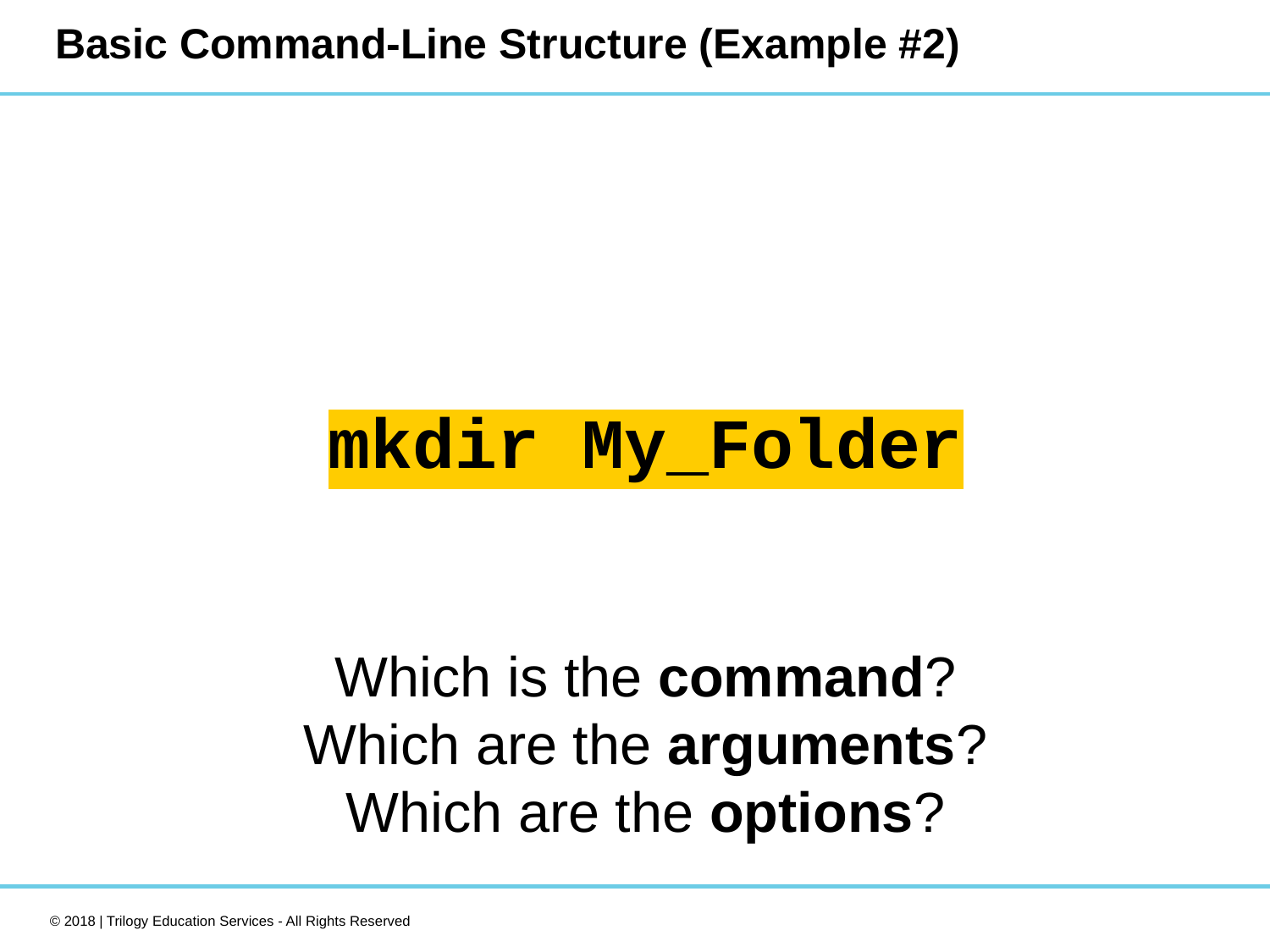

# Basic Command-Line Structure (Example #2)
mkdir My_Folder
Which is the command?
Which are the arguments?
Which are the options?